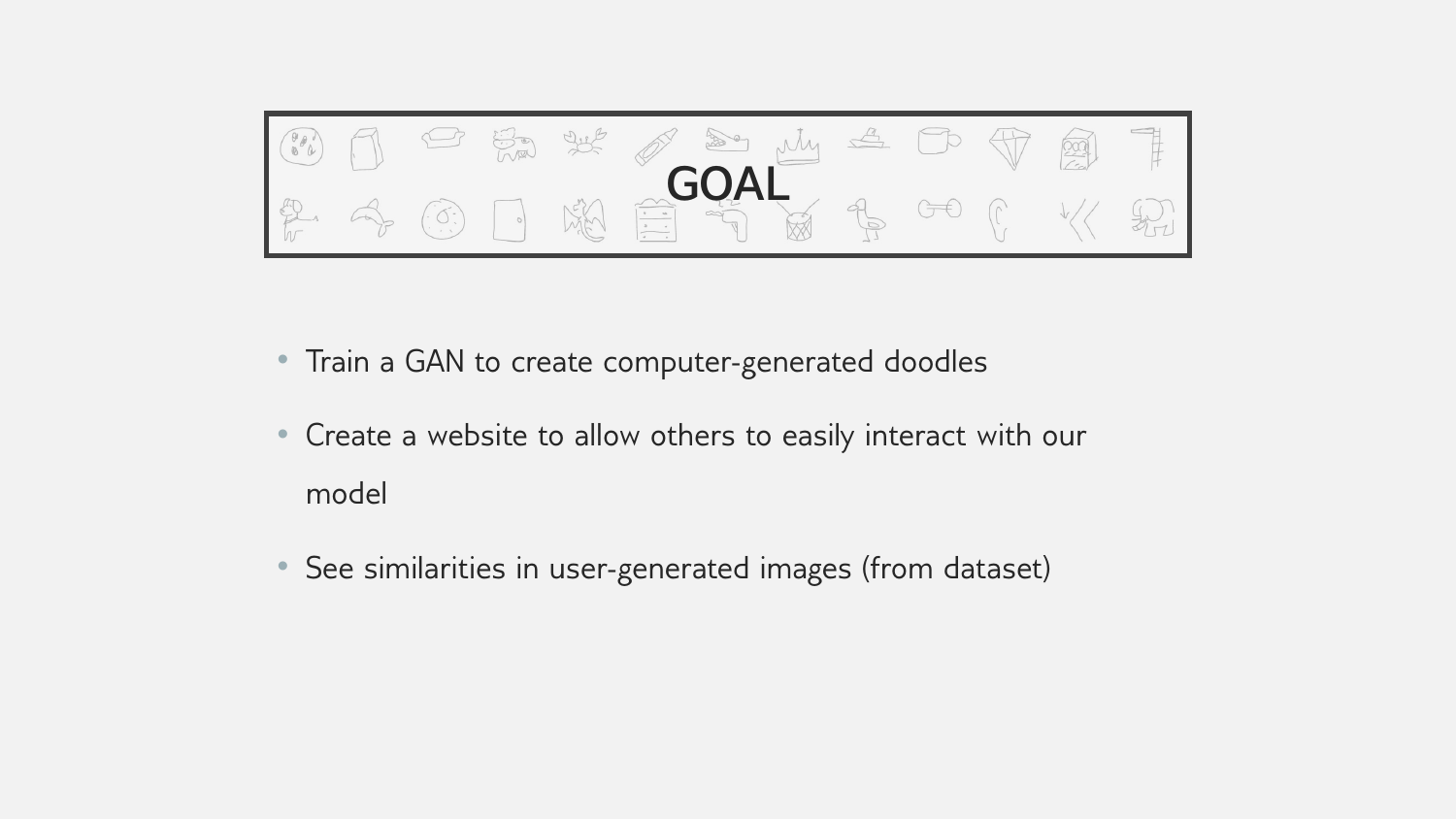

# GOAL
Train a GAN to create computer-generated doodles
Create a website to allow others to easily interact with our model
See similarities in user-generated images (from dataset)